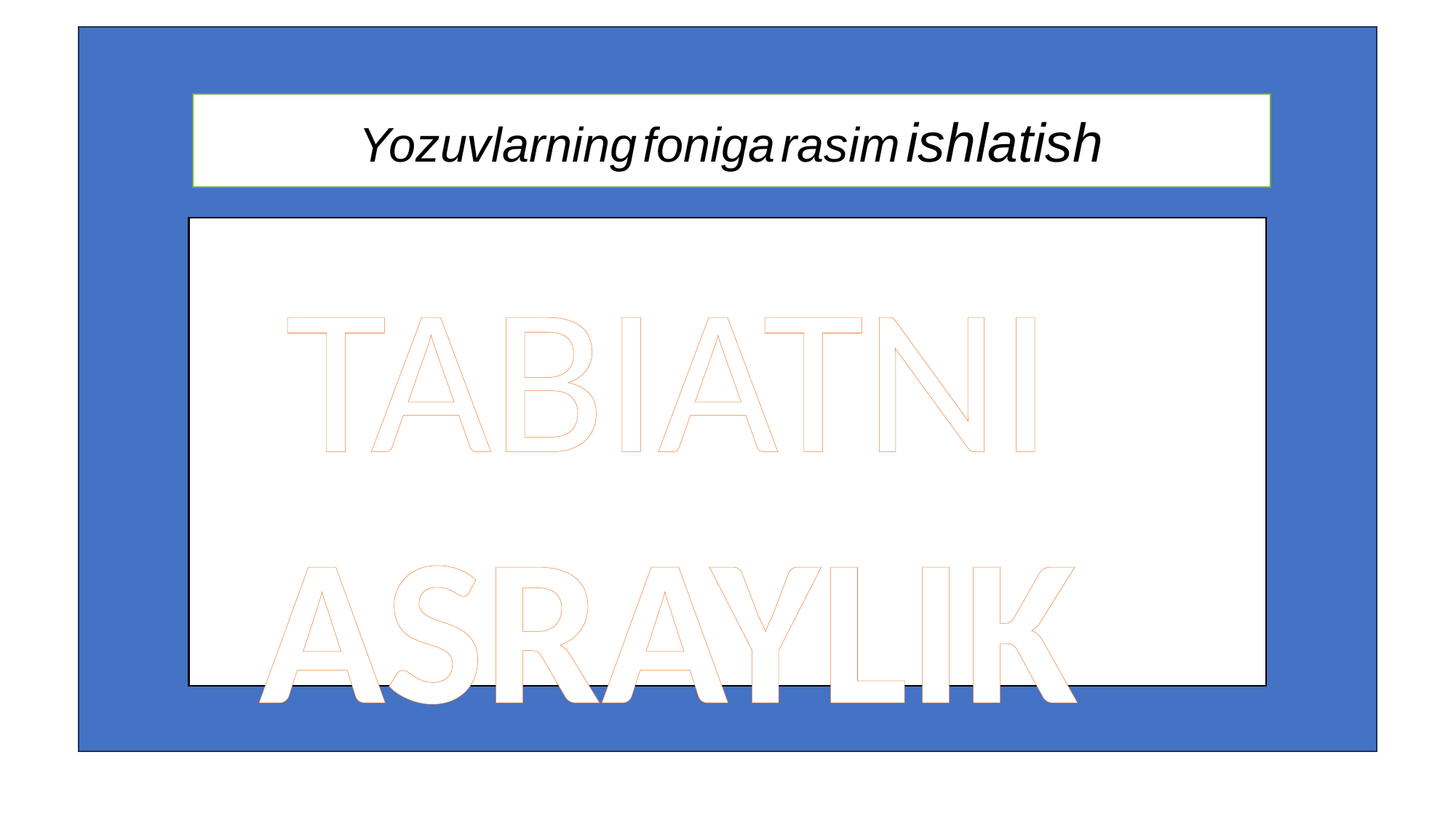

#
Yozuvlarning foniga rasim ishlatish

TABIATNI
ASRAYLIK